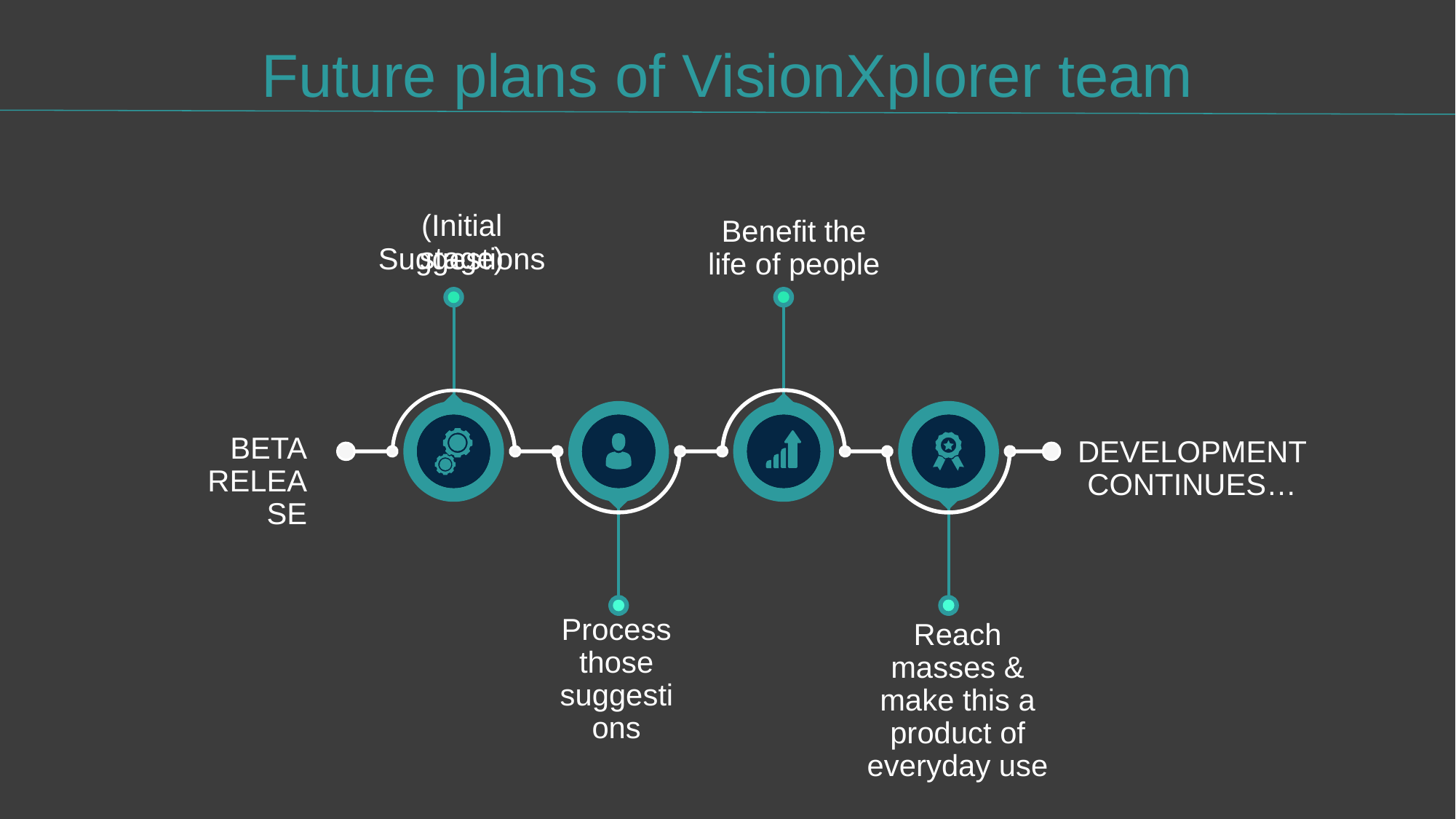

# Future plans of VisionXplorer team
(Initial stage)
Benefit the life of people
Suggestions

BETA
RELEASE
DEVELOPMENT CONTINUES…

Process those suggestions

Reach masses & make this a product of everyday use